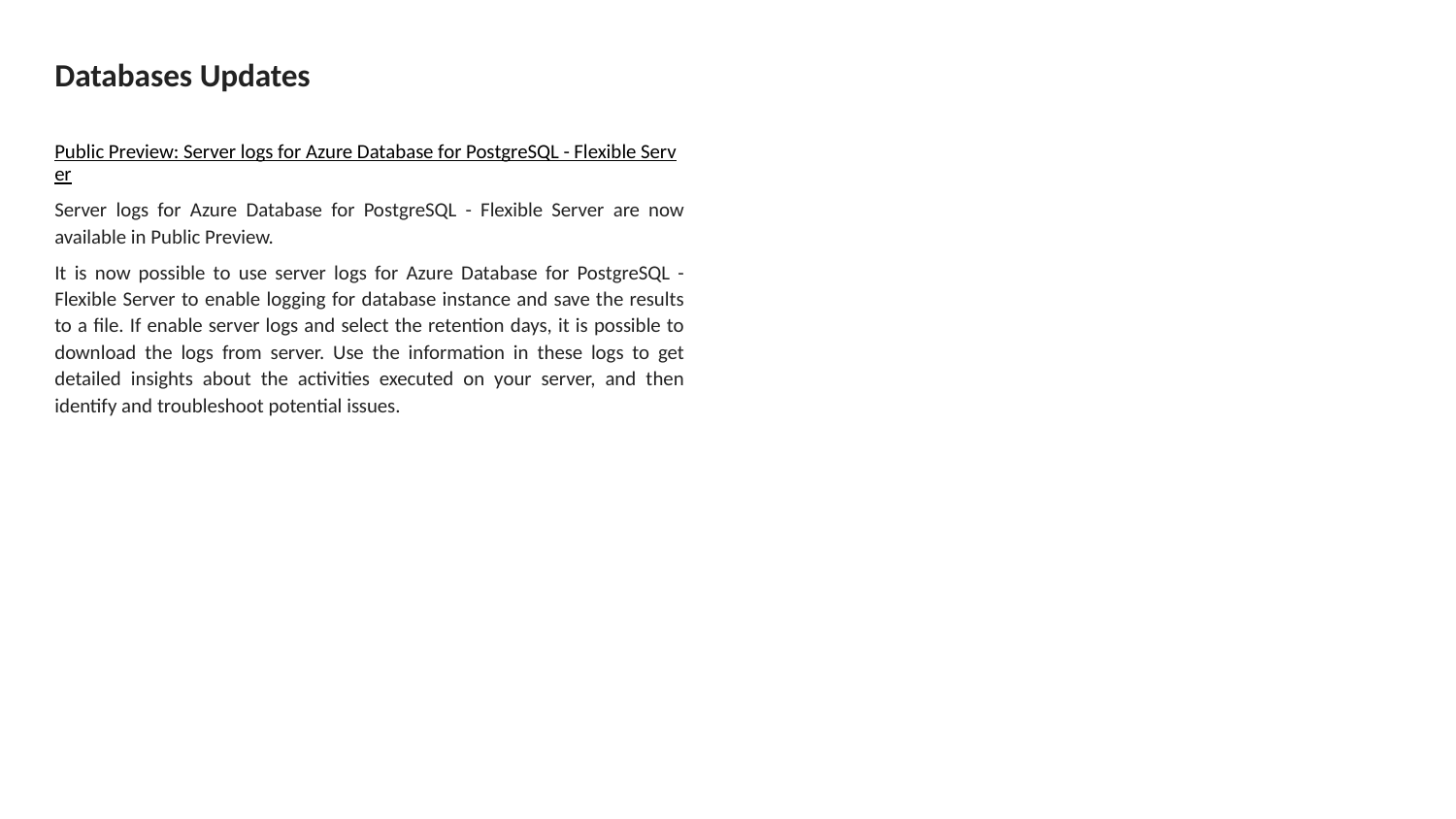

# Databases Updates
Public Preview: Server logs for Azure Database for PostgreSQL - Flexible Server
Server logs for Azure Database for PostgreSQL - Flexible Server are now available in Public Preview.
It is now possible to use server logs for Azure Database for PostgreSQL - Flexible Server to enable logging for database instance and save the results to a file. If enable server logs and select the retention days, it is possible to download the logs from server. Use the information in these logs to get detailed insights about the activities executed on your server, and then identify and troubleshoot potential issues.